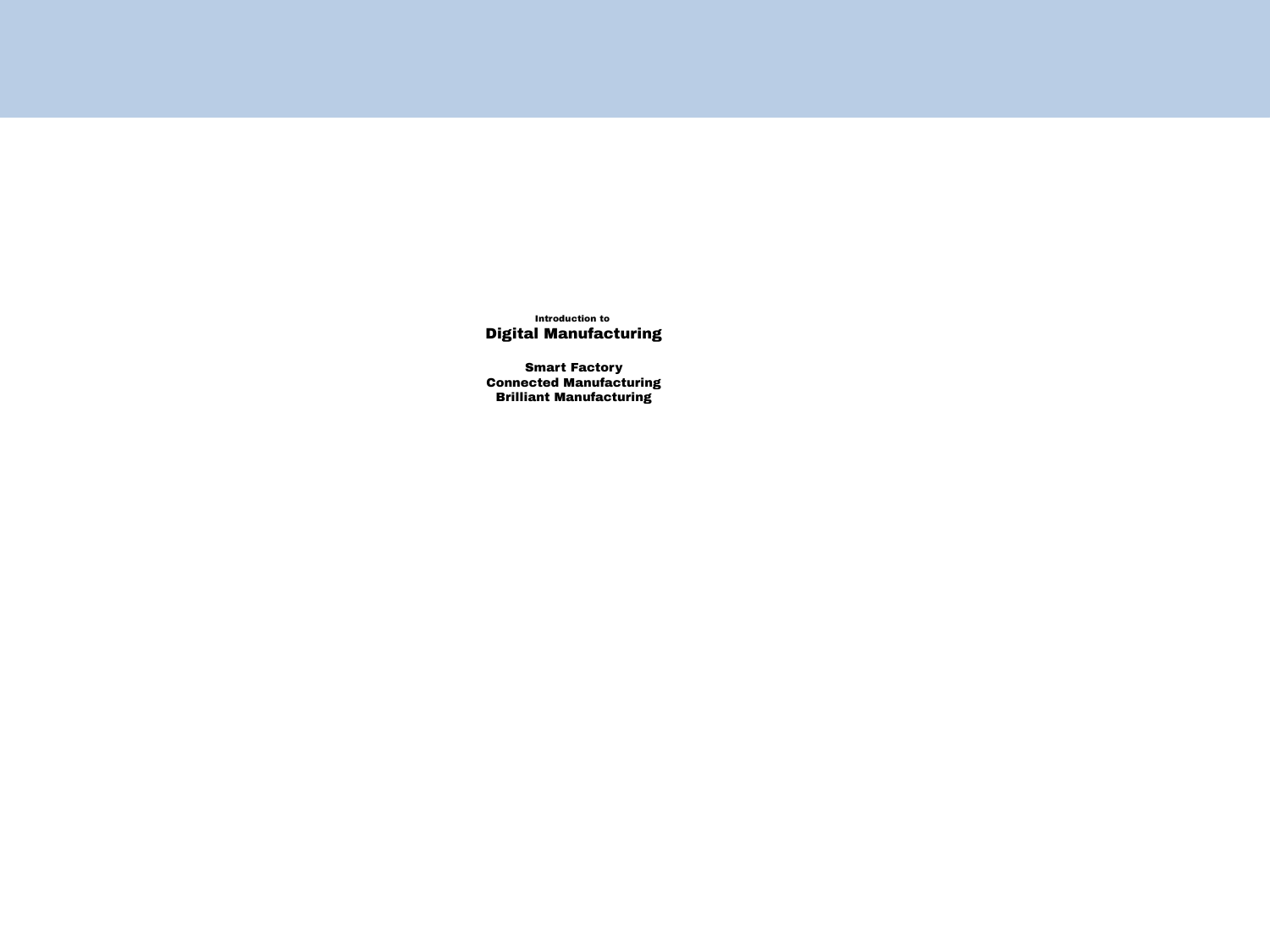

# Introduction to Digital Manufacturing Smart Factory Connected Manufacturing Brilliant Manufacturing